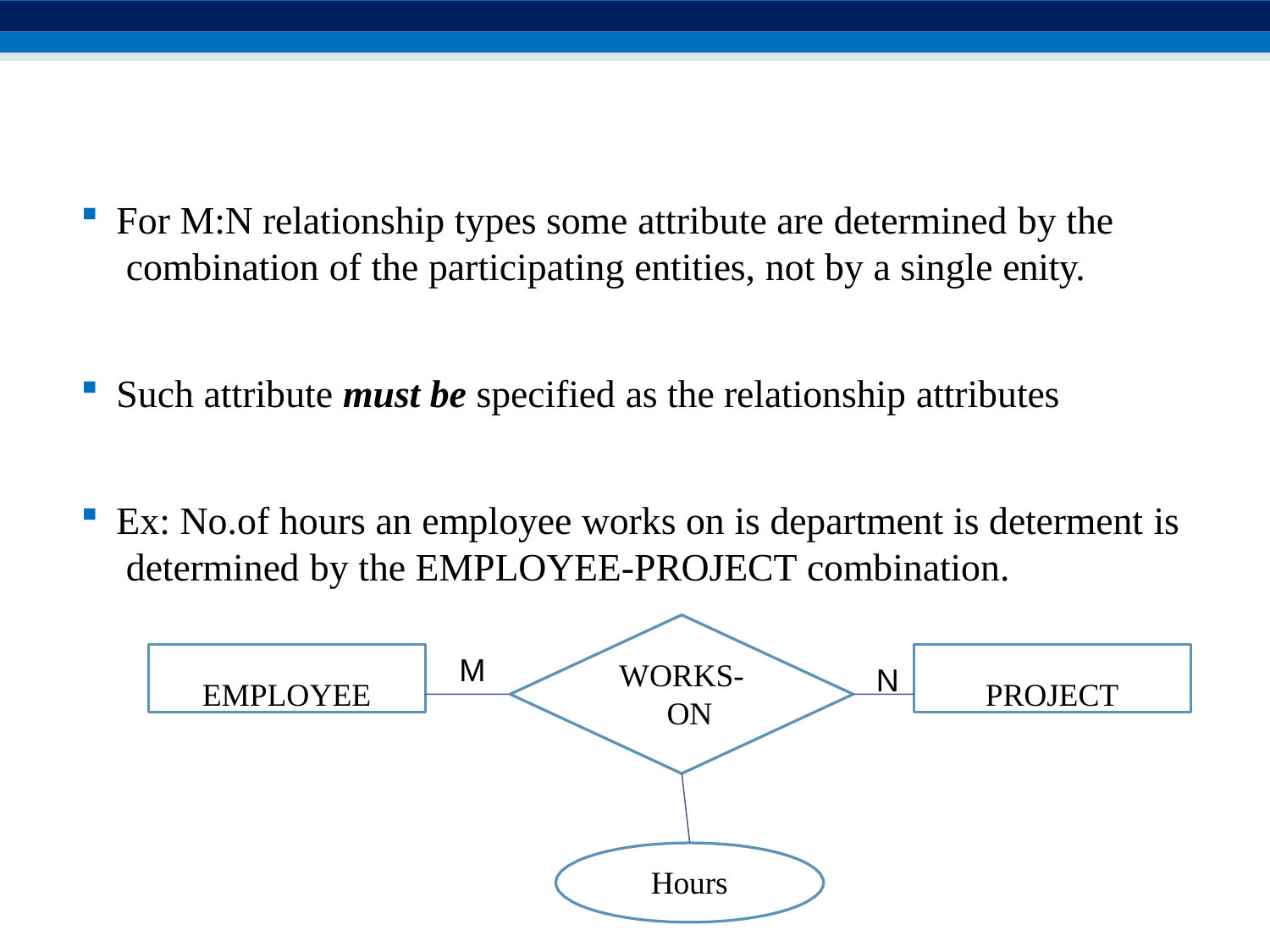

For M:N relationship types some attribute are determined by the  combination of the participating entities, not by a single enity.

Such attribute must be specified as the relationship attributes

Ex: No.of hours an employee works on is department is determent is  determined by the EMPLOYEE-PROJECT combination.

EMPLOYEE
PROJECT
M
WORKS-  ON
N

Hours